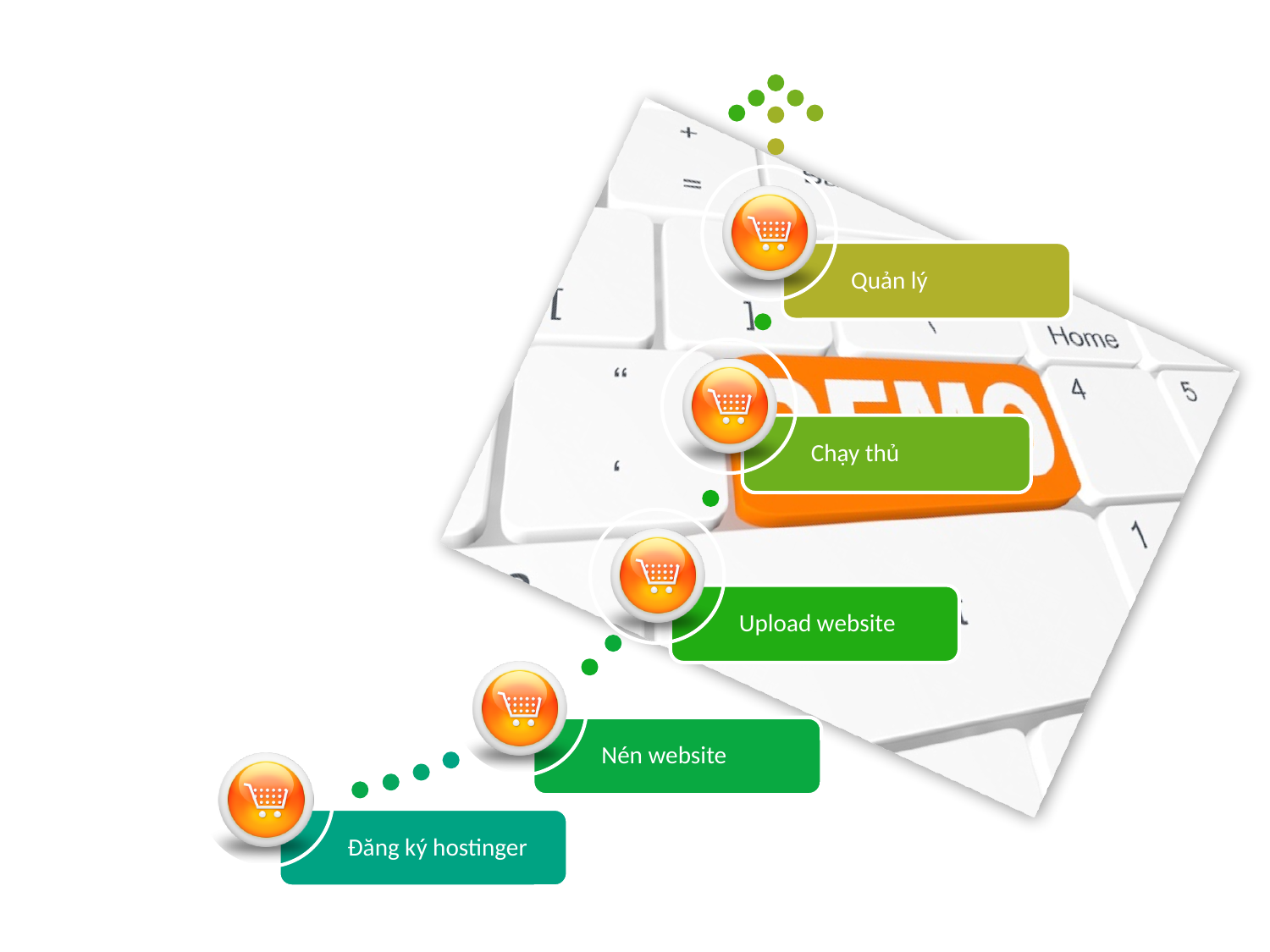

Đăng ký hostinger
Nén website
Upload website
Chạy thủ
Quản lý